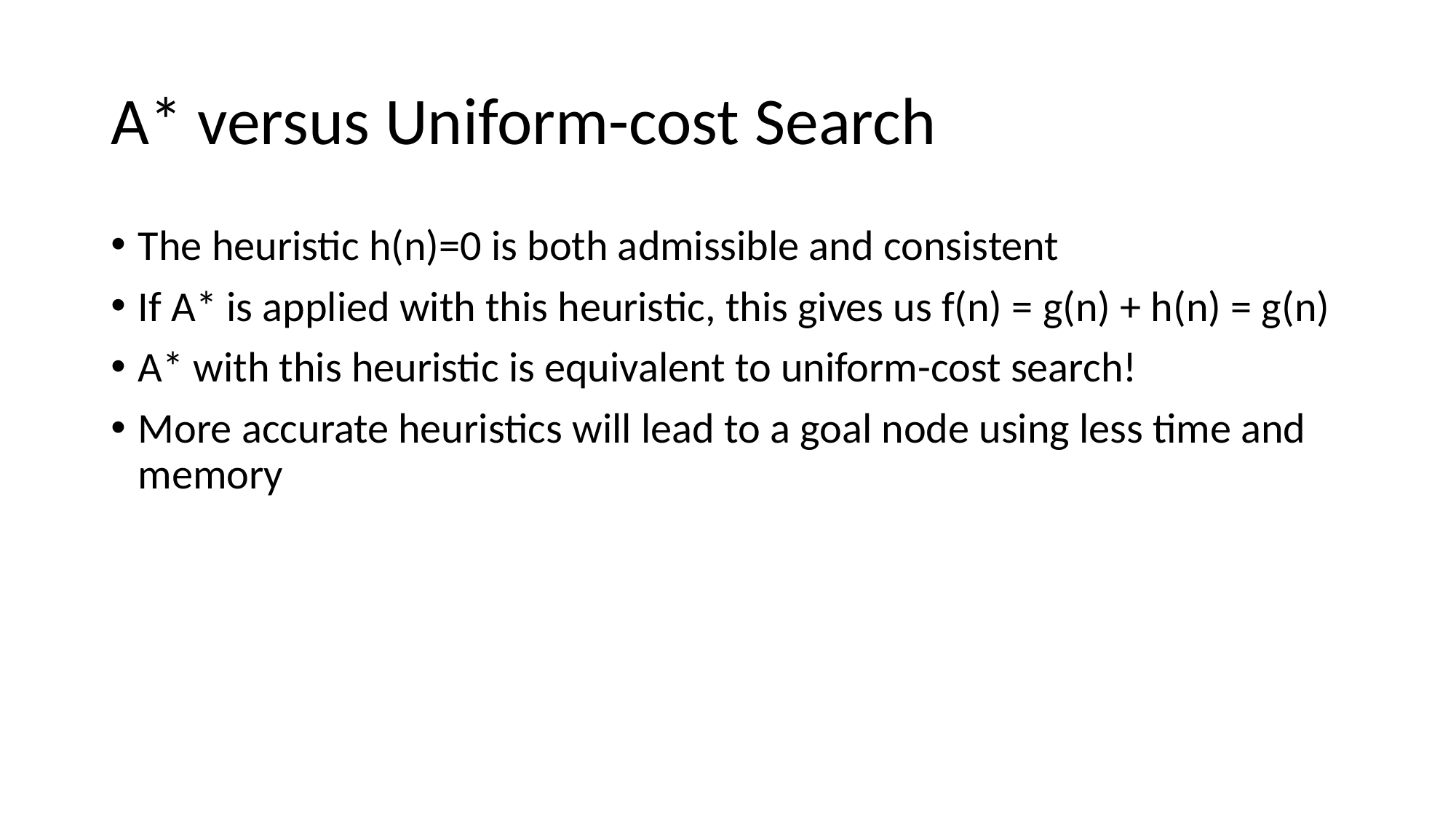

# A* versus Uniform-cost Search
The heuristic h(n)=0 is both admissible and consistent
If A* is applied with this heuristic, this gives us f(n) = g(n) + h(n) = g(n)
A* with this heuristic is equivalent to uniform-cost search!
More accurate heuristics will lead to a goal node using less time and memory